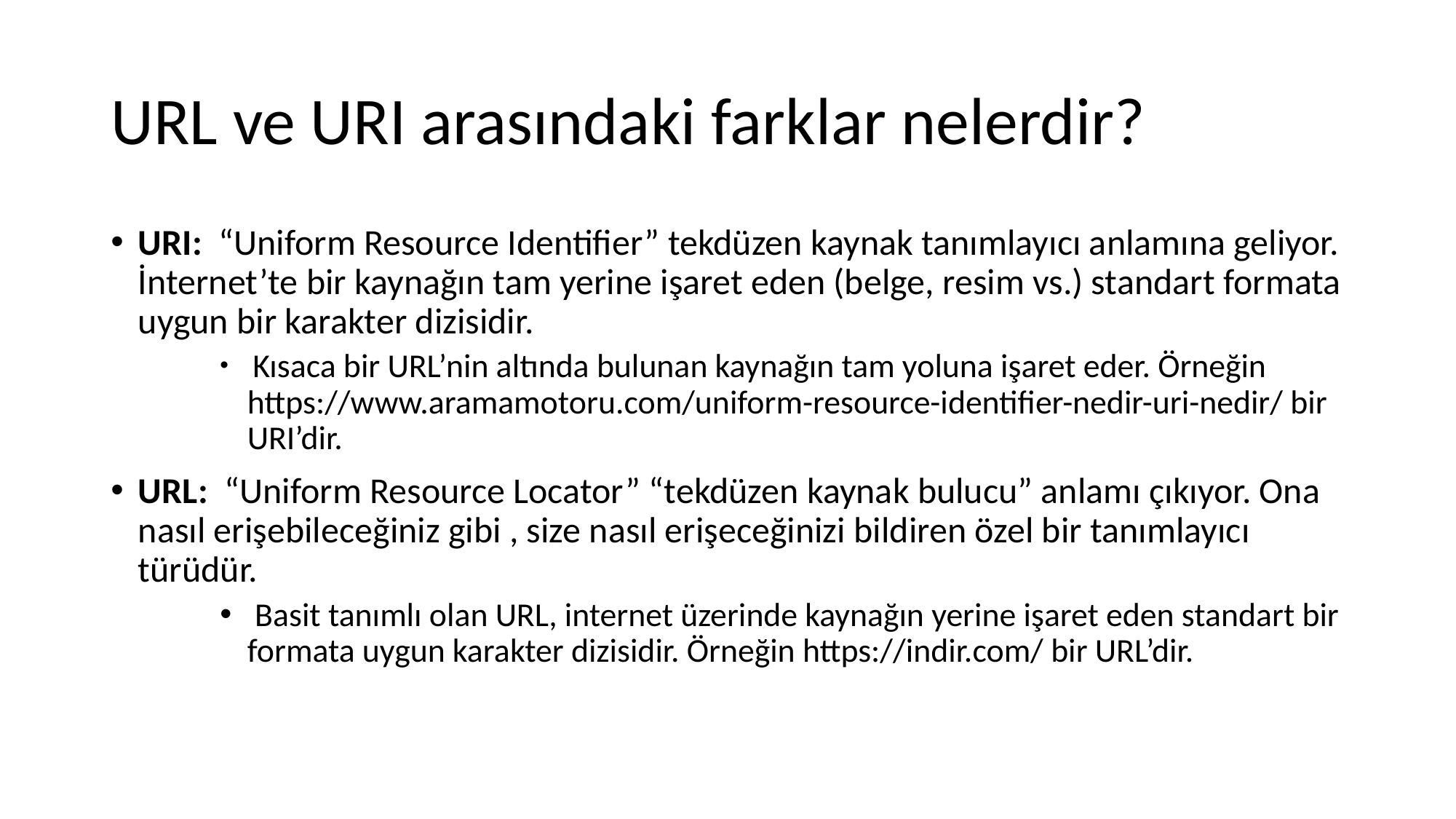

# URL ve URI arasındaki farklar nelerdir?
URI:  “Uniform Resource Identifier” tekdüzen kaynak tanımlayıcı anlamına geliyor. İnternet’te bir kaynağın tam yerine işaret eden (belge, resim vs.) standart formata uygun bir karakter dizisidir.
 Kısaca bir URL’nin altında bulunan kaynağın tam yoluna işaret eder. Örneğin https://www.aramamotoru.com/uniform-resource-identifier-nedir-uri-nedir/ bir URI’dir.
URL:  “Uniform Resource Locator” “tekdüzen kaynak bulucu” anlamı çıkıyor. Ona nasıl erişebileceğiniz gibi , size nasıl erişeceğinizi bildiren özel bir tanımlayıcı türüdür.
 Basit tanımlı olan URL, internet üzerinde kaynağın yerine işaret eden standart bir formata uygun karakter dizisidir. Örneğin https://indir.com/ bir URL’dir.